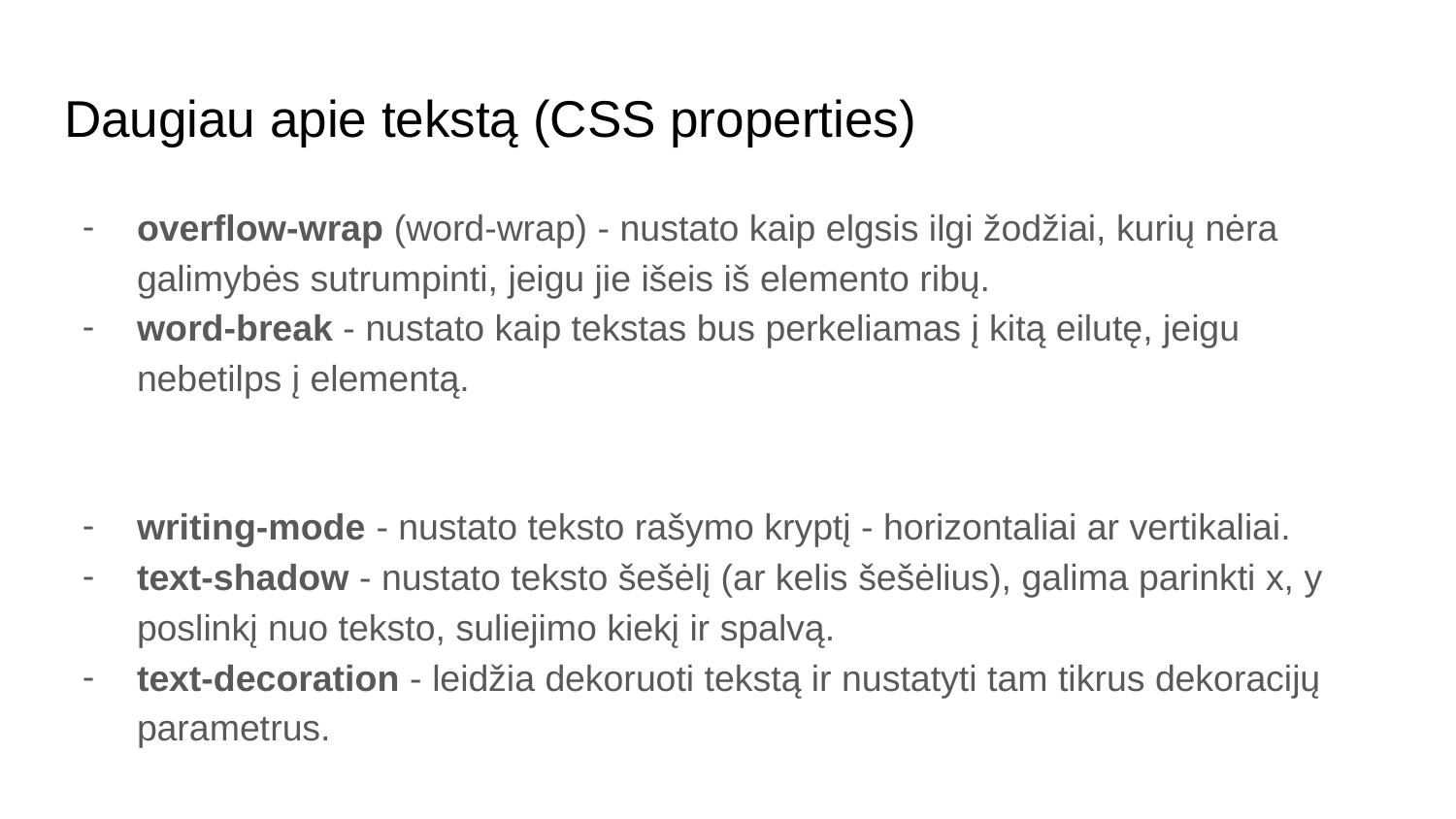

# Daugiau apie tekstą (CSS properties)
overflow-wrap (word-wrap) - nustato kaip elgsis ilgi žodžiai, kurių nėra galimybės sutrumpinti, jeigu jie išeis iš elemento ribų.
word-break - nustato kaip tekstas bus perkeliamas į kitą eilutę, jeigu nebetilps į elementą.

writing-mode - nustato teksto rašymo kryptį - horizontaliai ar vertikaliai.
text-shadow - nustato teksto šešėlį (ar kelis šešėlius), galima parinkti x, y poslinkį nuo teksto, suliejimo kiekį ir spalvą.
text-decoration - leidžia dekoruoti tekstą ir nustatyti tam tikrus dekoracijų parametrus.